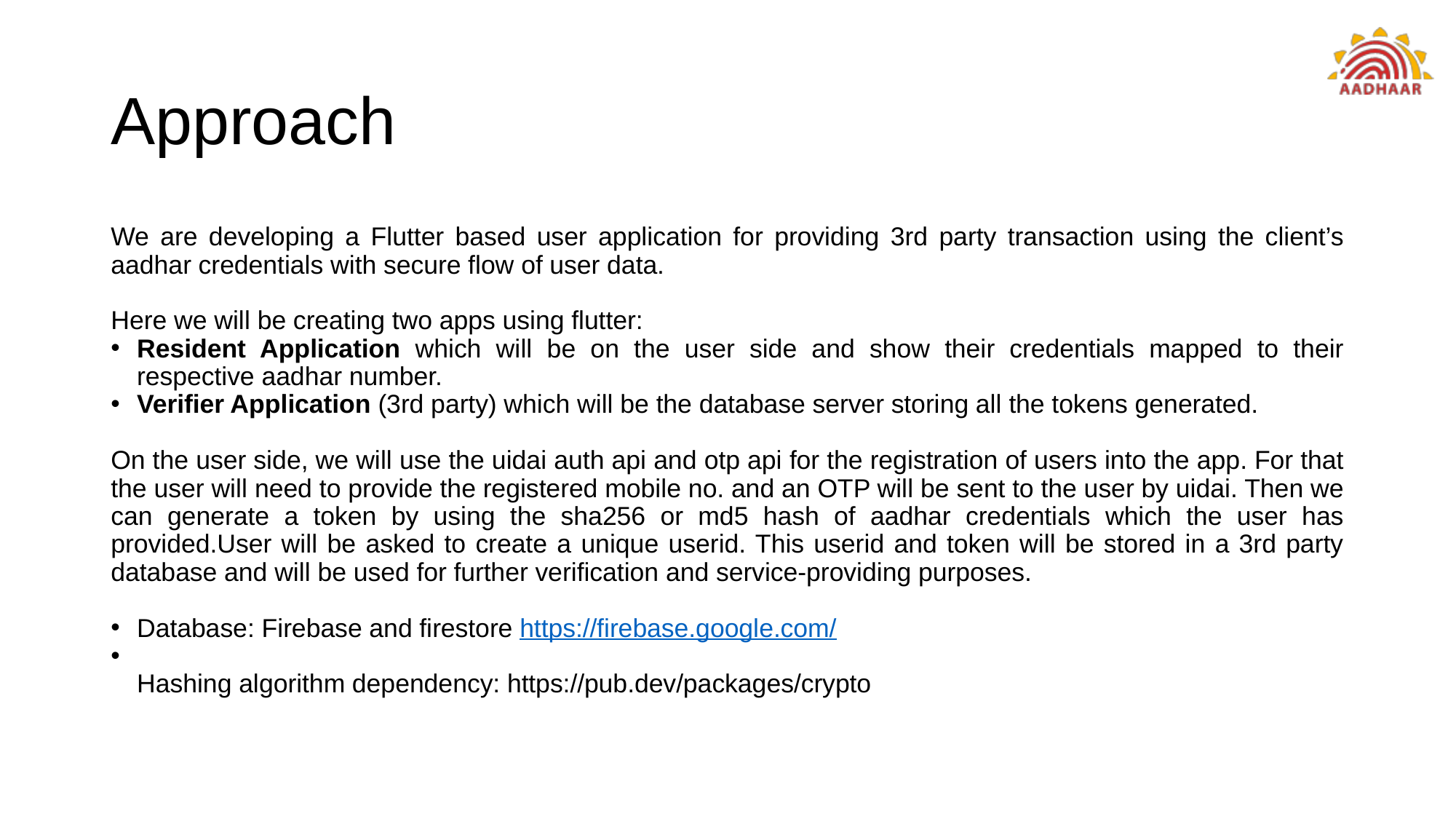

# Approach
We are developing a Flutter based user application for providing 3rd party transaction using the client’s aadhar credentials with secure flow of user data.
Here we will be creating two apps using flutter:
Resident Application which will be on the user side and show their credentials mapped to their respective aadhar number.
Verifier Application (3rd party) which will be the database server storing all the tokens generated.
On the user side, we will use the uidai auth api and otp api for the registration of users into the app. For that the user will need to provide the registered mobile no. and an OTP will be sent to the user by uidai. Then we can generate a token by using the sha256 or md5 hash of aadhar credentials which the user has provided.User will be asked to create a unique userid. This userid and token will be stored in a 3rd party database and will be used for further verification and service-providing purposes.

Database: Firebase and firestore https://firebase.google.com/
Hashing algorithm dependency: https://pub.dev/packages/crypto